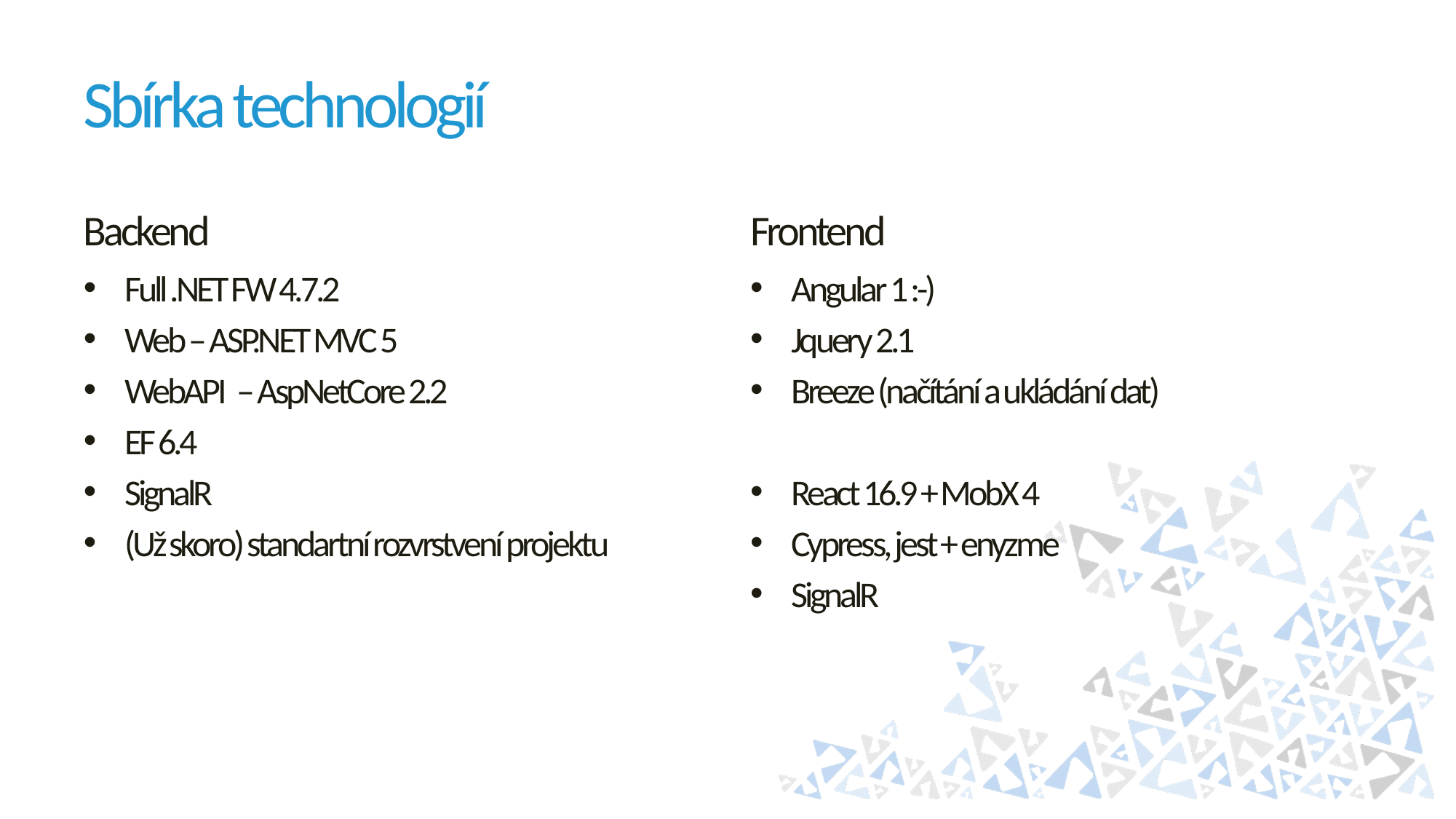

# Sbírka technologií
Backend
Frontend
Full .NET FW 4.7.2
Web – ASP.NET MVC 5
WebAPI  – AspNetCore 2.2
EF 6.4
SignalR
(Už skoro) standartní rozvrstvení projektu

Angular 1 :-)
Jquery 2.1
Breeze (načítání a ukládání dat)

React 16.9 + MobX 4
Cypress, jest + enyzme
SignalR